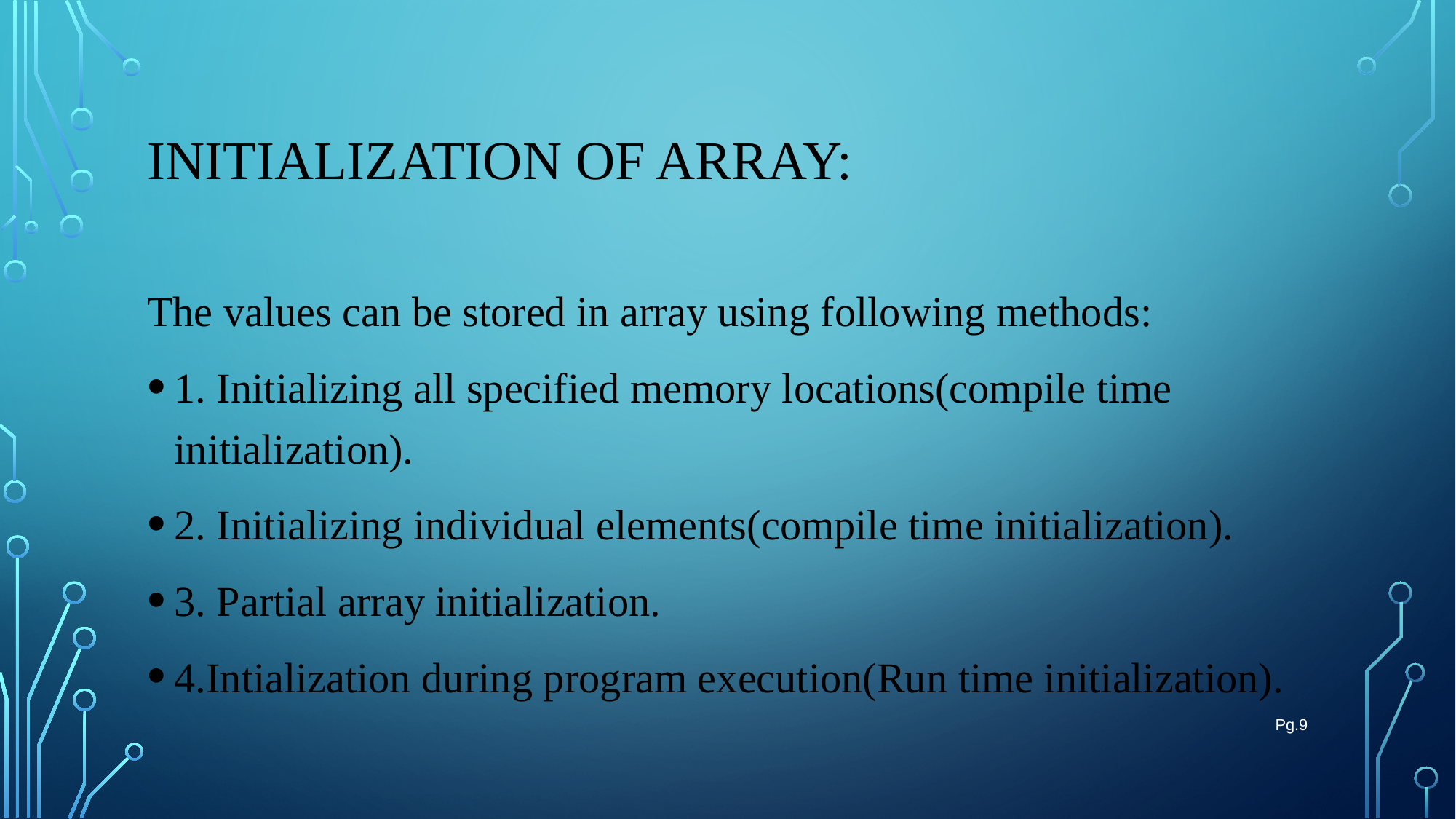

# Initialization of array:
The values can be stored in array using following methods:
1. Initializing all specified memory locations(compile time initialization).
2. Initializing individual elements(compile time initialization).
3. Partial array initialization.
4.Intialization during program execution(Run time initialization).

Pg.9